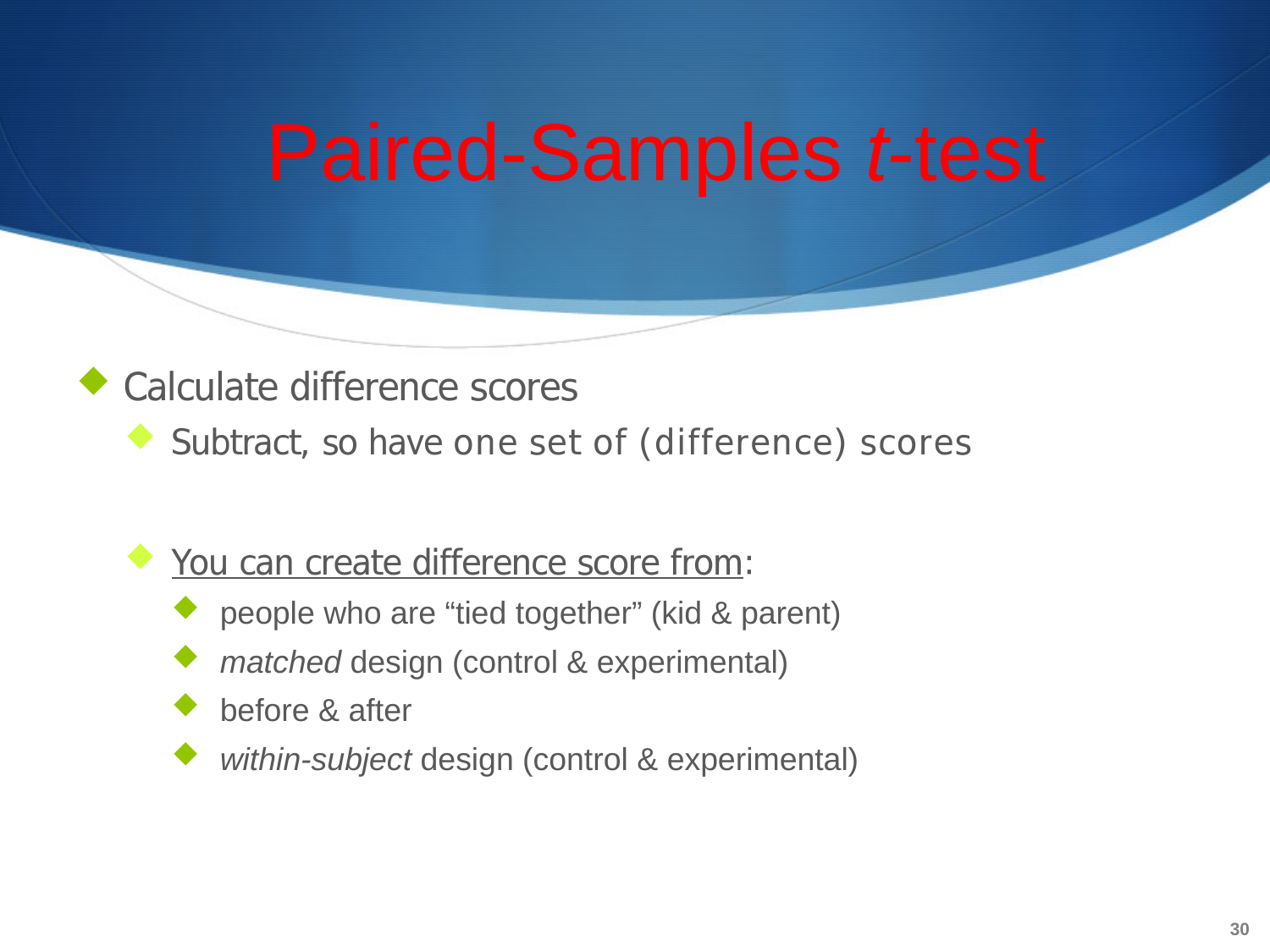

Paired-Samples t-test
Calculate difference scores
Subtract, so have one set of (difference) scores

You can create difference score from:
people who are “tied together” (kid & parent)
matched design (control & experimental)
before & after
within-subject design (control & experimental)

30